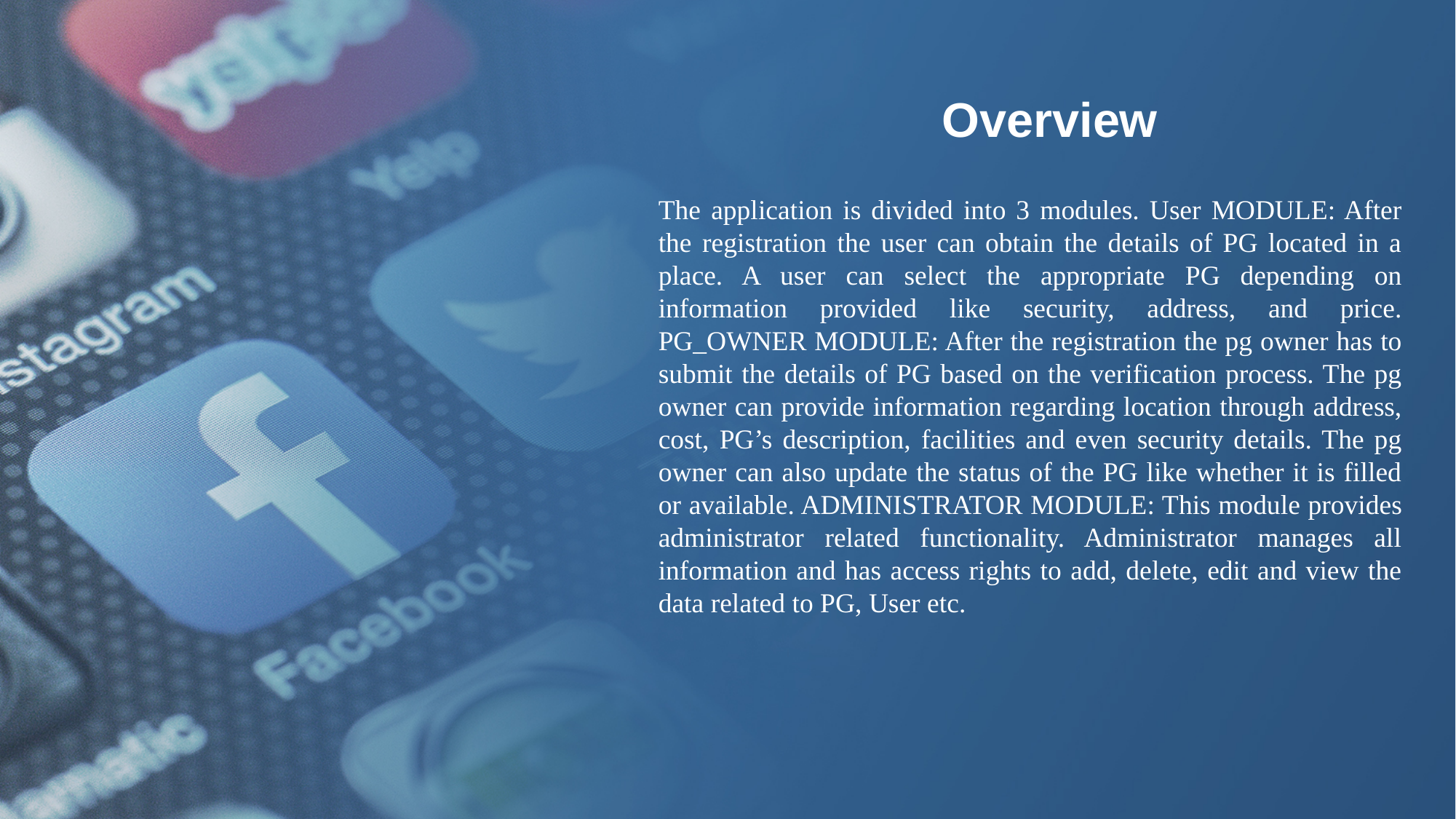

Overview

The application is divided into 3 modules. User MODULE: After the registration the user can obtain the details of PG located in a place. A user can select the appropriate PG depending on information provided like security, address, and price. PG_OWNER MODULE: After the registration the pg owner has to submit the details of PG based on the verification process. The pg owner can provide information regarding location through address, cost, PG’s description, facilities and even security details. The pg owner can also update the status of the PG like whether it is filled or available. ADMINISTRATOR MODULE: This module provides administrator related functionality. Administrator manages all information and has access rights to add, delete, edit and view the data related to PG, User etc.